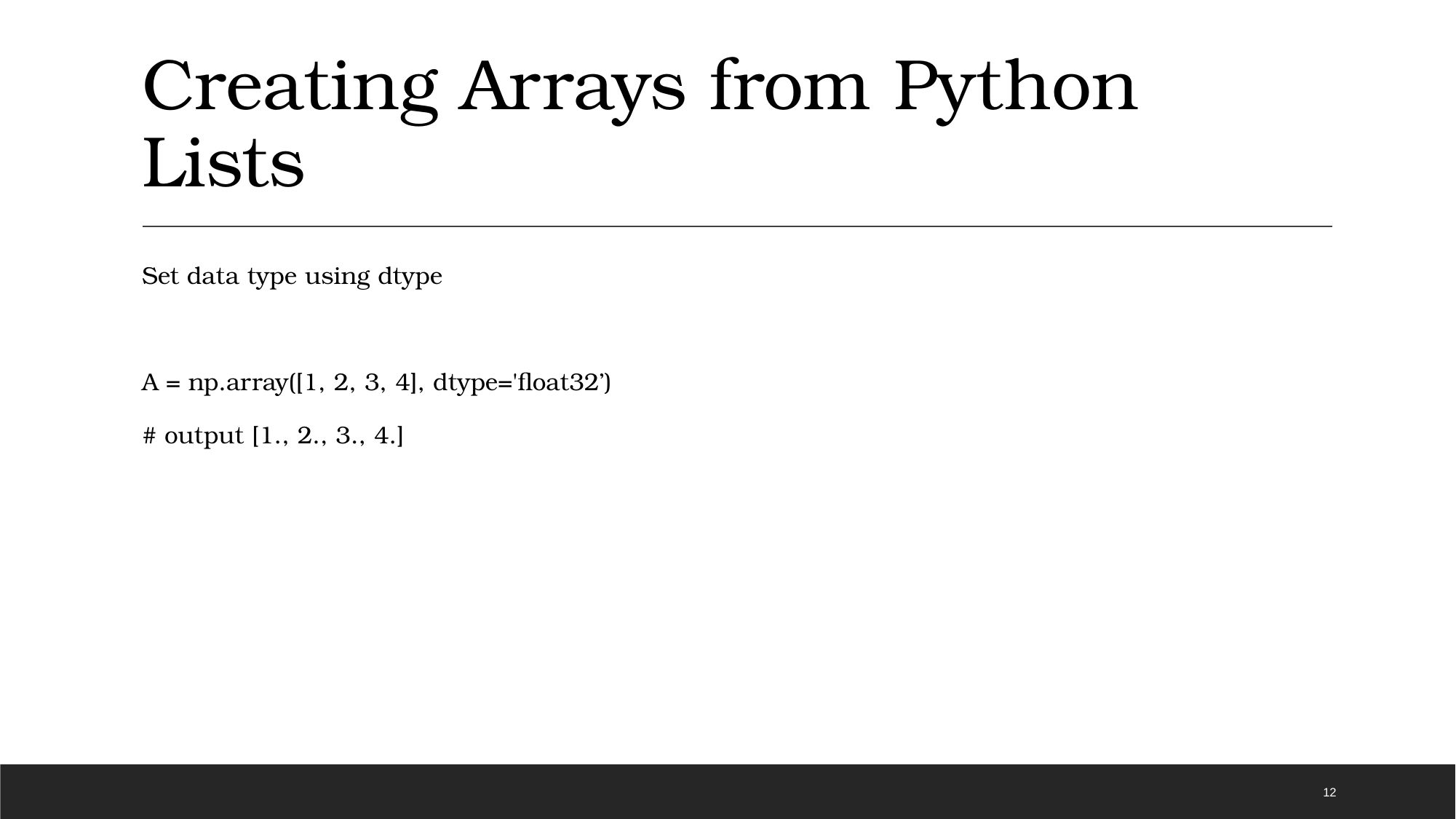

# Creating Arrays from Python Lists
Set data type using dtype

A = np.array([1, 2, 3, 4], dtype='float32’)
# output [1., 2., 3., 4.]

12